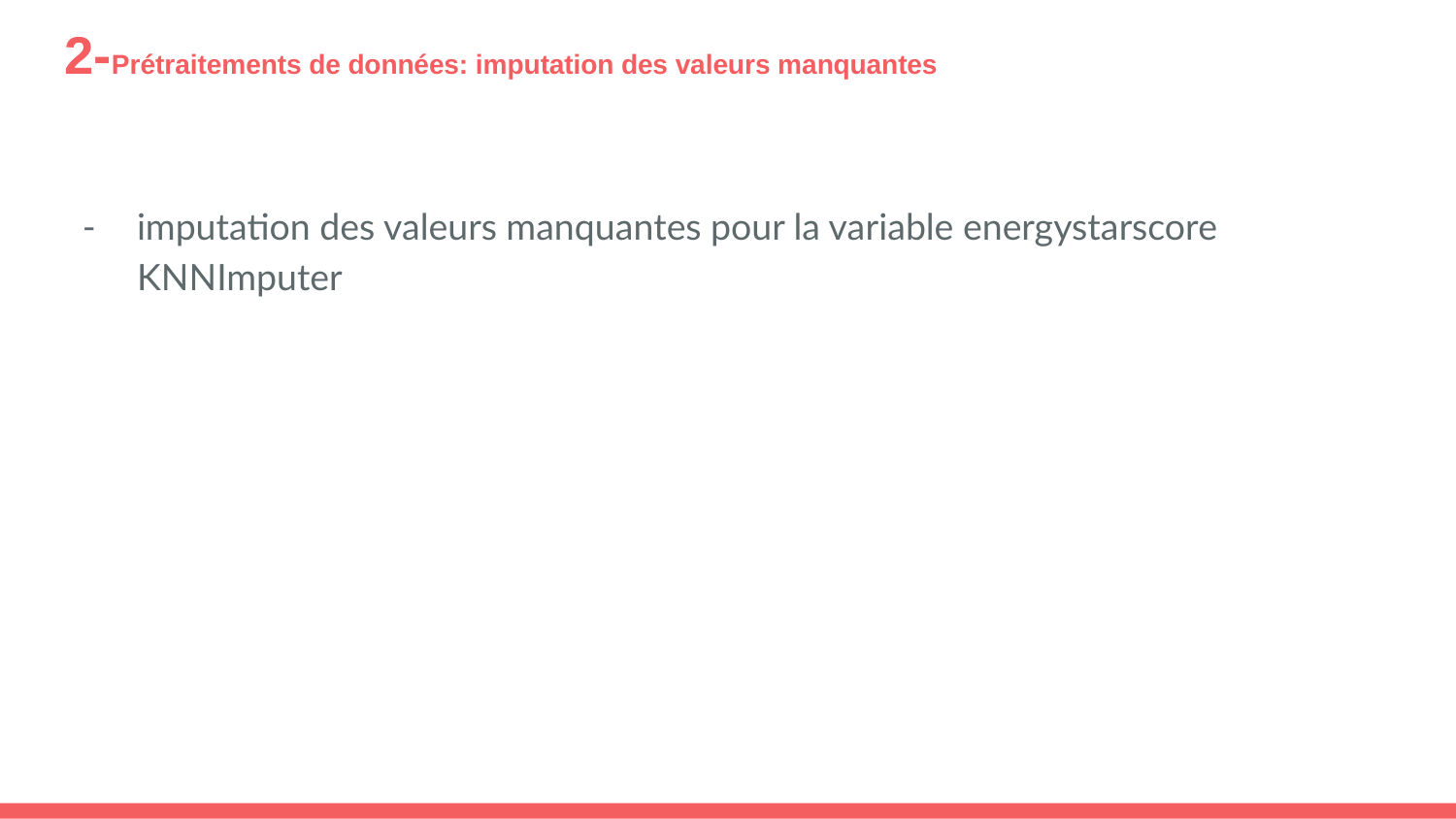

# 2-Prétraitements de données: imputation des valeurs manquantes

imputation des valeurs manquantes pour la variable energystarscore KNNImputer